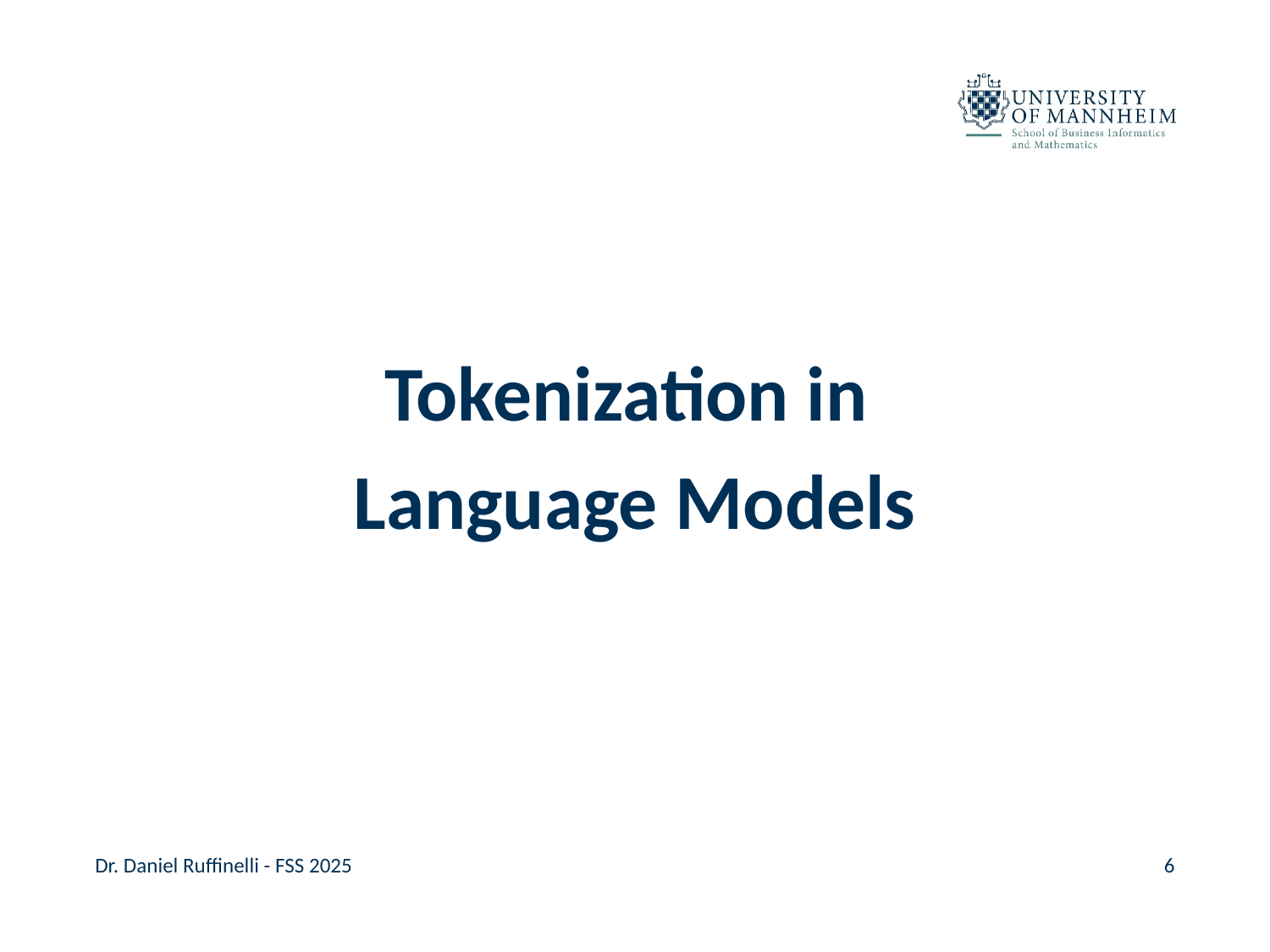

#

Tokenization in
Language Models
Dr. Daniel Ruffinelli - FSS 2025
6